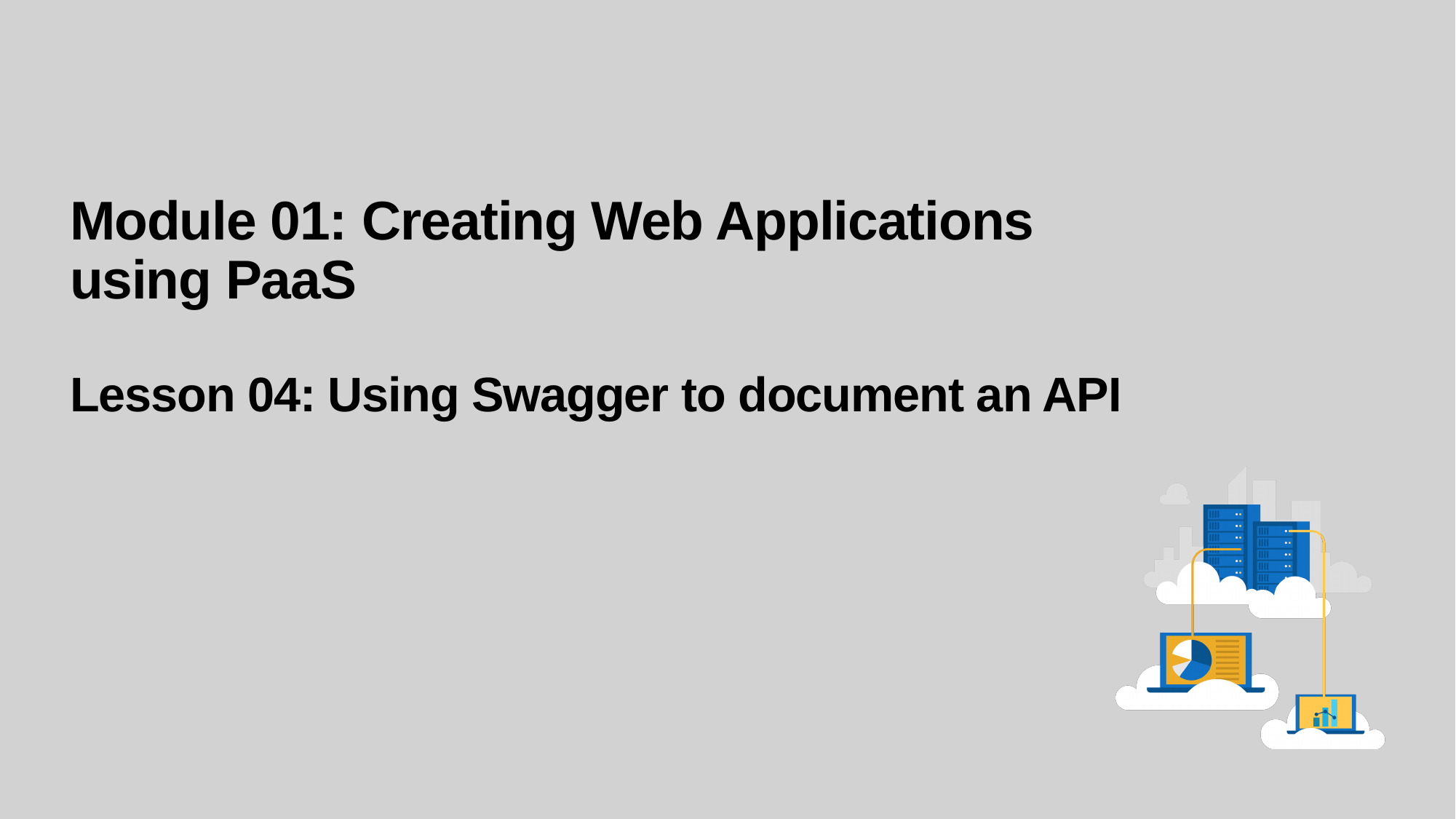

# Module 01: Creating Web Applications using PaaS Lesson 04: Using Swagger to document an API